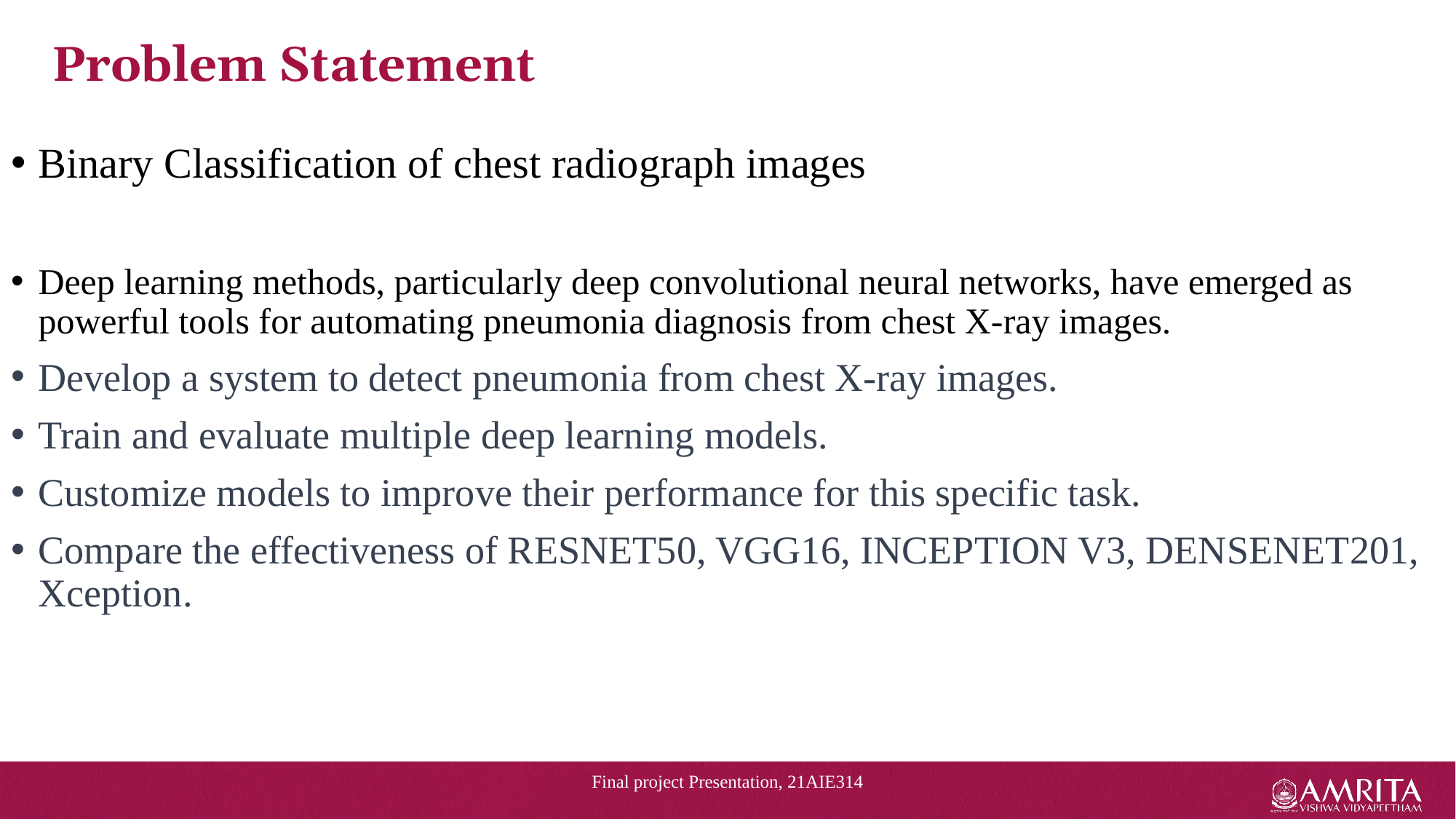

Problem Statement
Binary Classification of chest radiograph images

Deep learning methods, particularly deep convolutional neural networks, have emerged as powerful tools for automating pneumonia diagnosis from chest X-ray images.
Develop a system to detect pneumonia from chest X-ray images.
Train and evaluate multiple deep learning models.
Customize models to improve their performance for this specific task.
Compare the effectiveness of RESNET50, VGG16, INCEPTION V3, DENSENET201, Xception.
Final project Presentation, 21AIE314